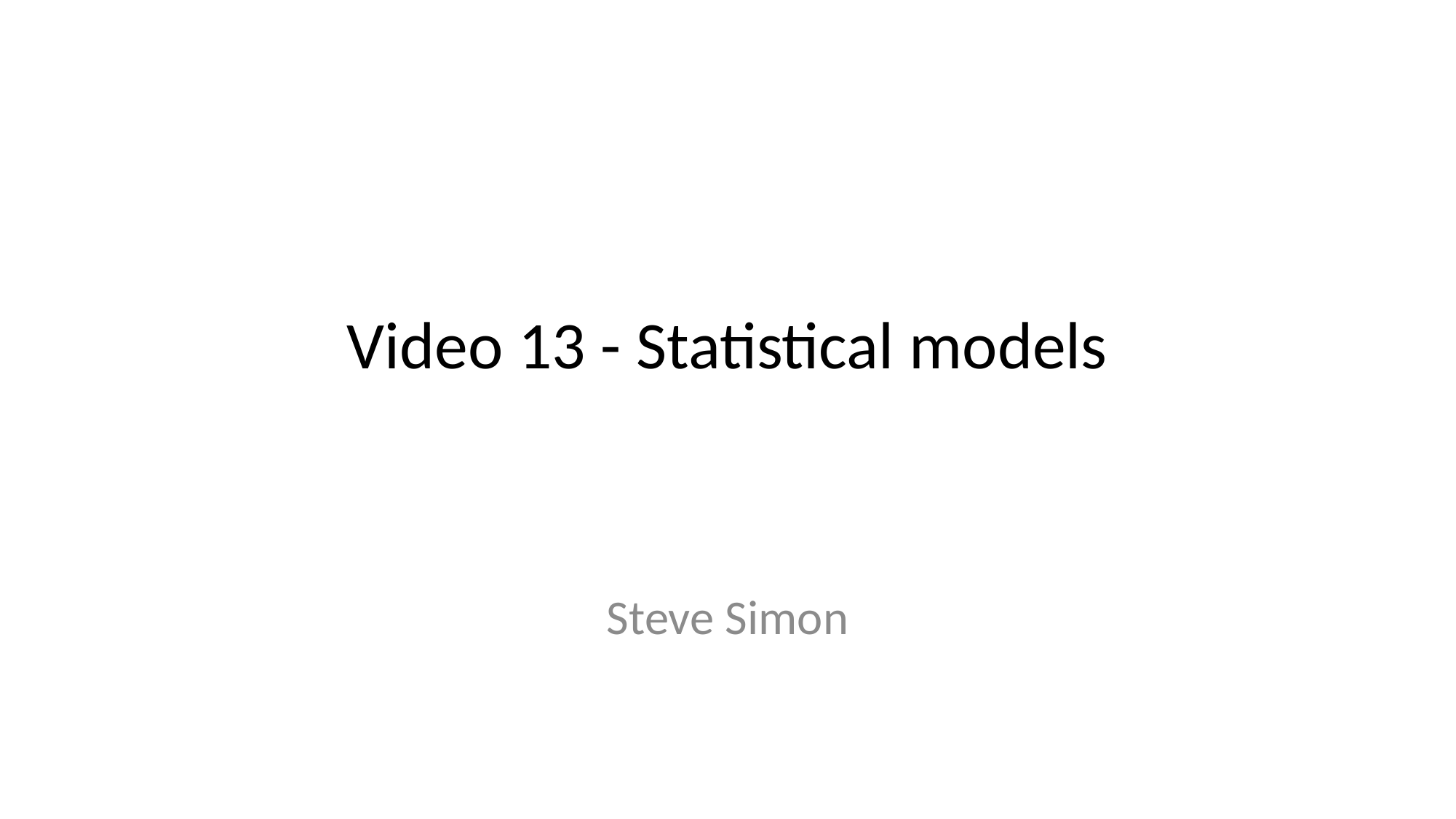

# Video 13 - Statistical models
Steve Simon